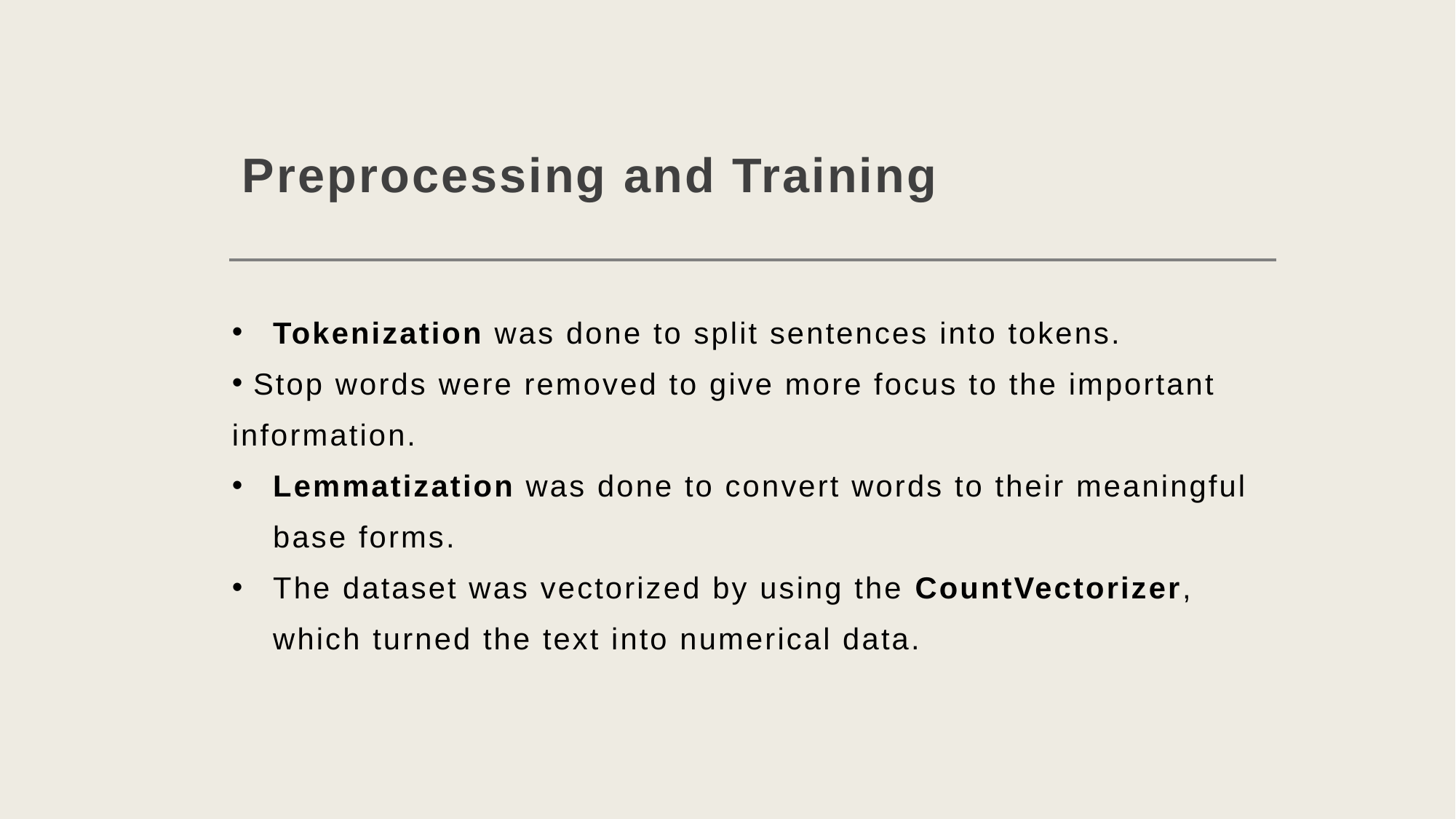

# Preprocessing and Training
Tokenization was done to split sentences into tokens.
 Stop words were removed to give more focus to the important information.
Lemmatization was done to convert words to their meaningful base forms.
The dataset was vectorized by using the CountVectorizer, which turned the text into numerical data.